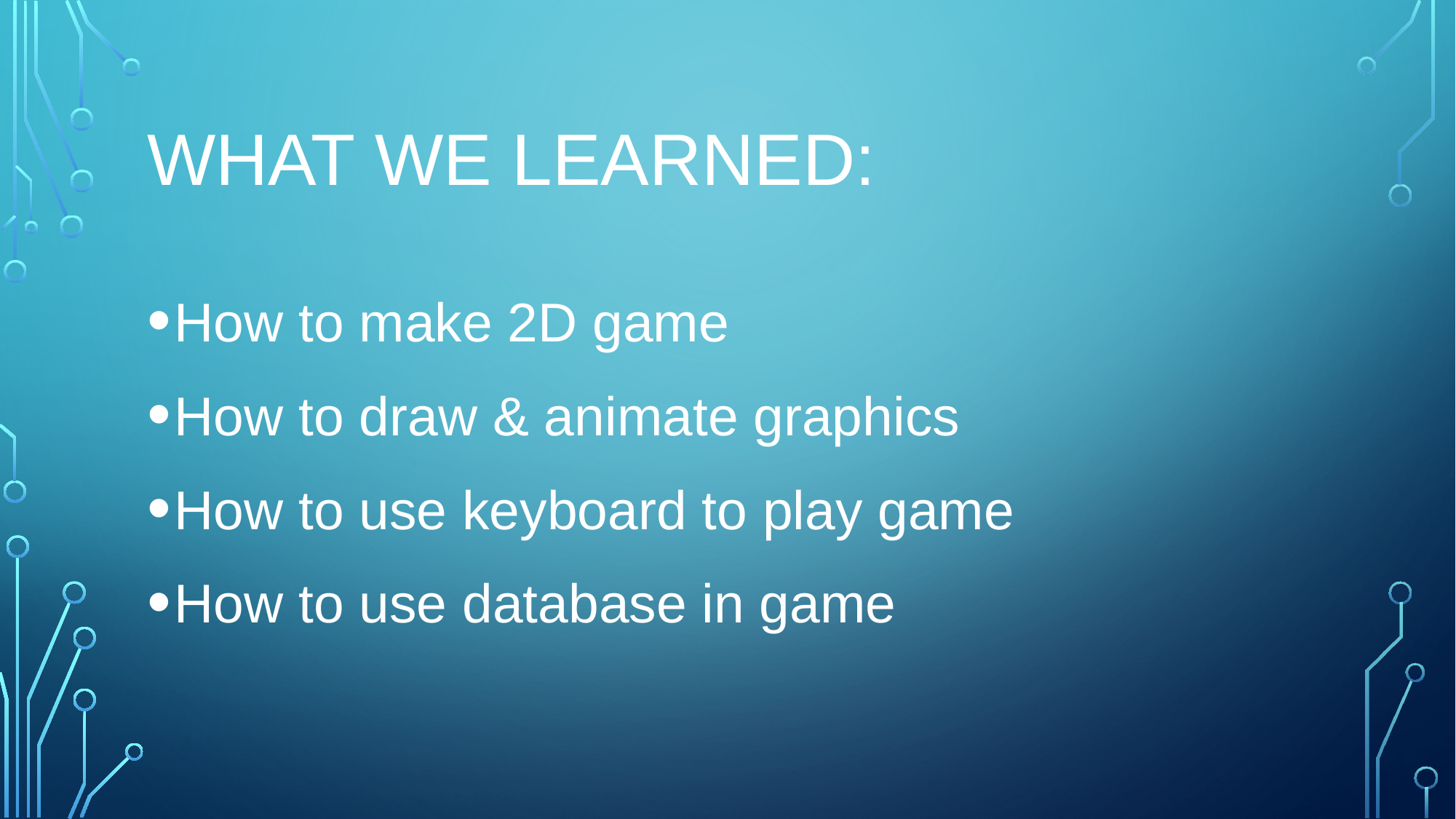

# What we learned:
How to make 2D game
How to draw & animate graphics
How to use keyboard to play game
How to use database in game